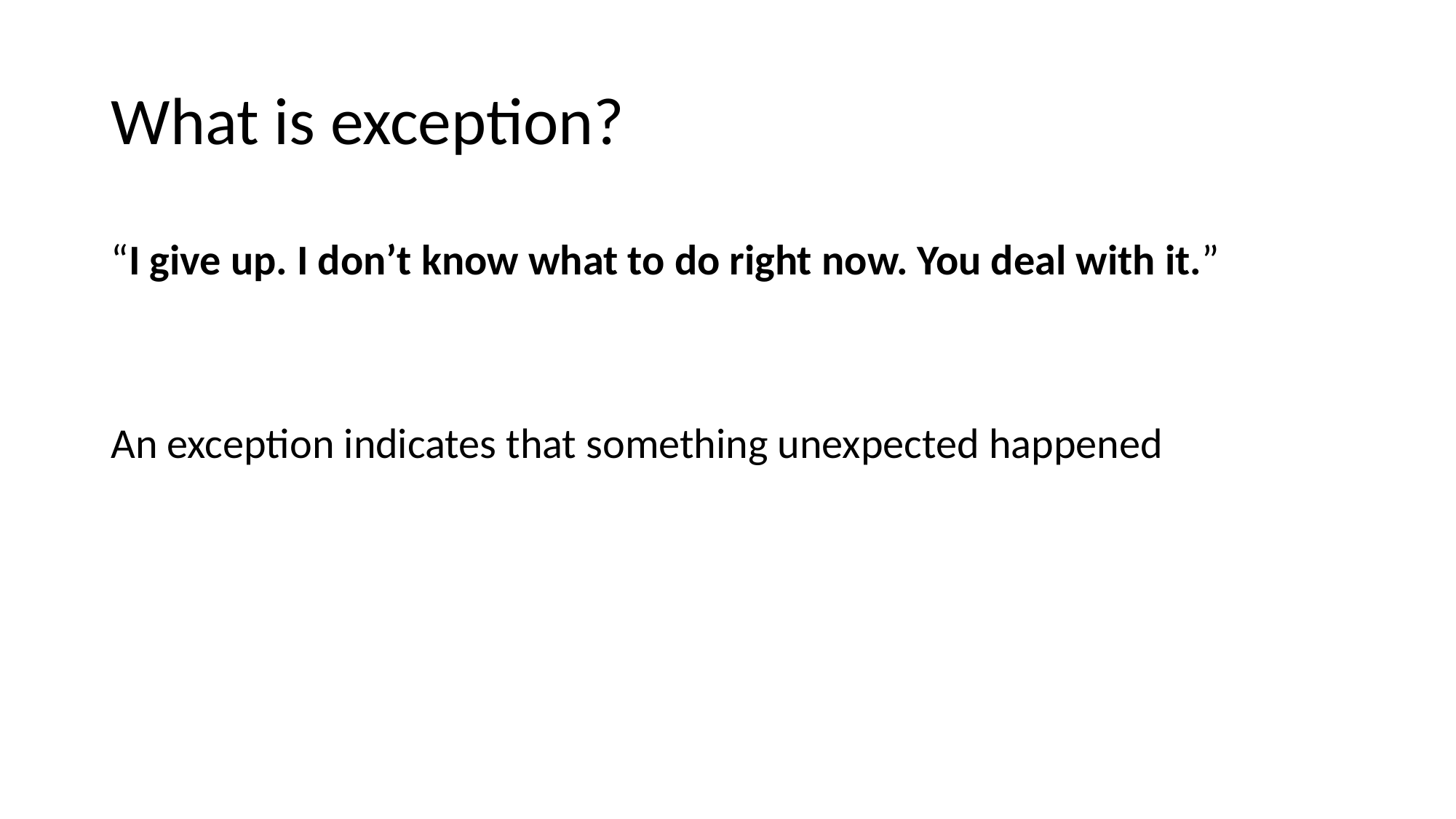

# What is exception?
“I give up. I don’t know what to do right now. You deal with it.”

An exception indicates that something unexpected happened